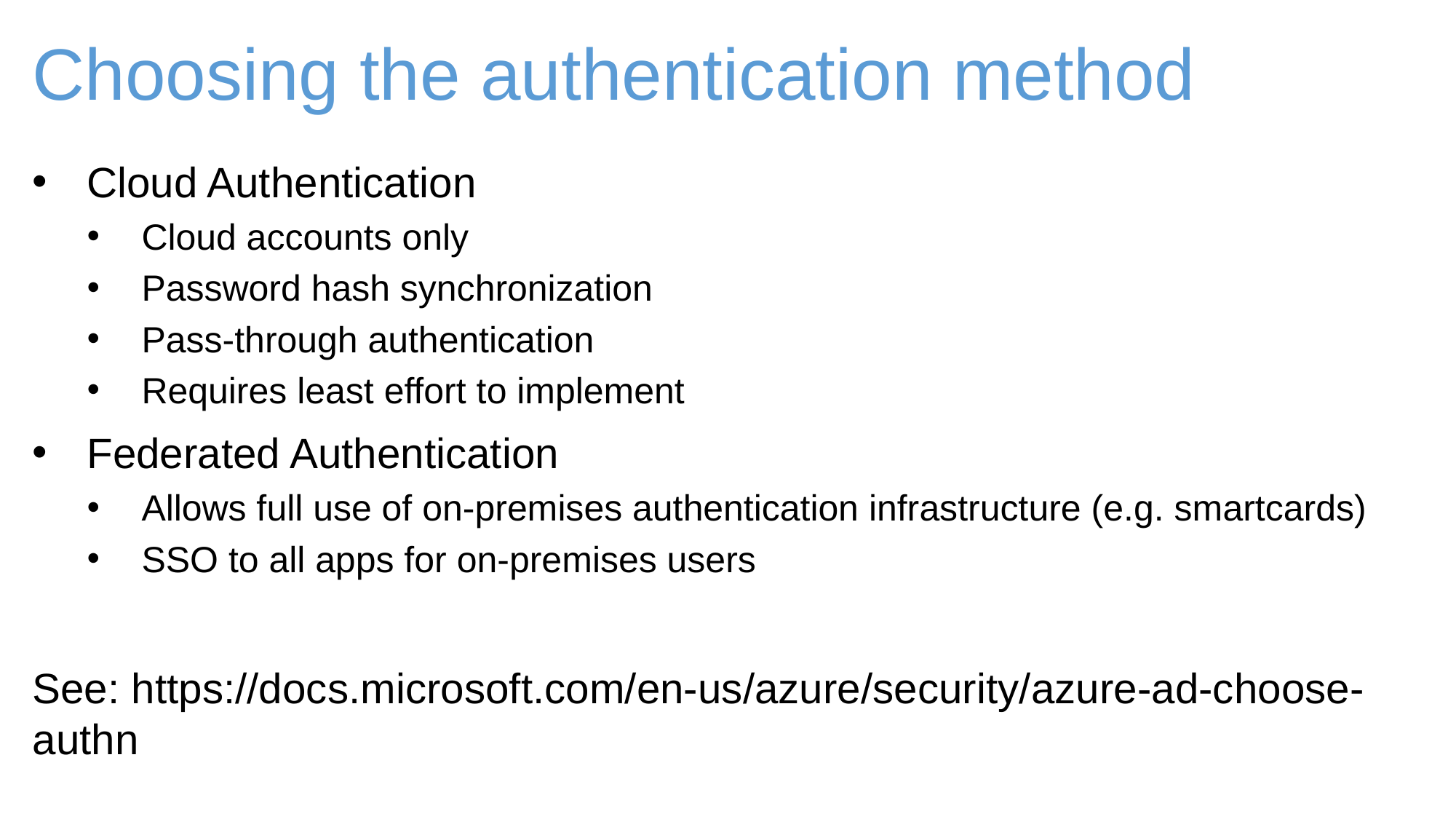

# Choosing the authentication method
Cloud Authentication
Cloud accounts only
Password hash synchronization
Pass-through authentication
Requires least effort to implement
Federated Authentication
Allows full use of on-premises authentication infrastructure (e.g. smartcards)
SSO to all apps for on-premises users

See: https://docs.microsoft.com/en-us/azure/security/azure-ad-choose-authn